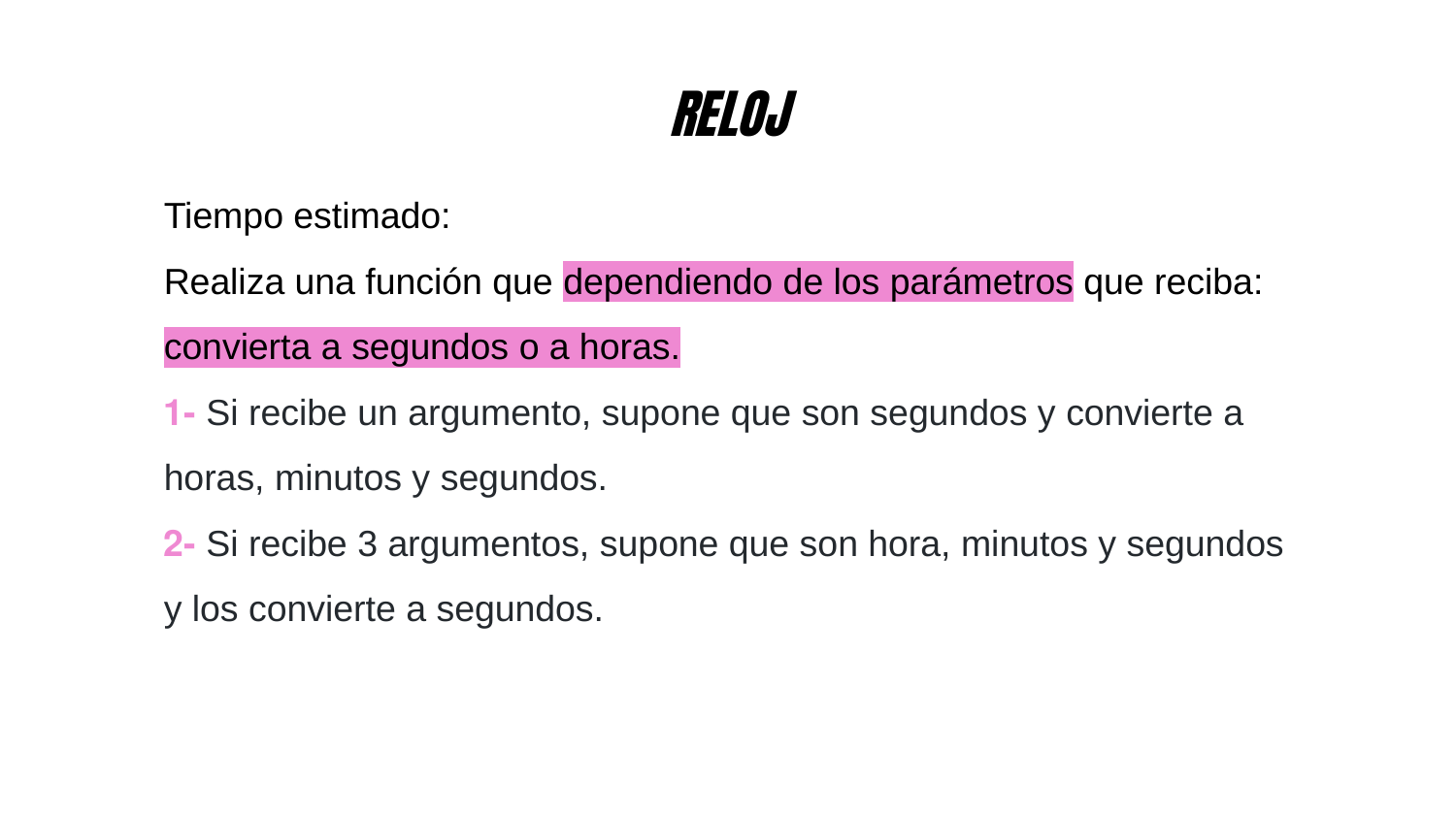

RELOJ

Tiempo estimado:
Realiza una función que dependiendo de los parámetros que reciba: convierta a segundos o a horas.
1- Si recibe un argumento, supone que son segundos y convierte a horas, minutos y segundos.
2- Si recibe 3 argumentos, supone que son hora, minutos y segundos y los convierte a segundos.